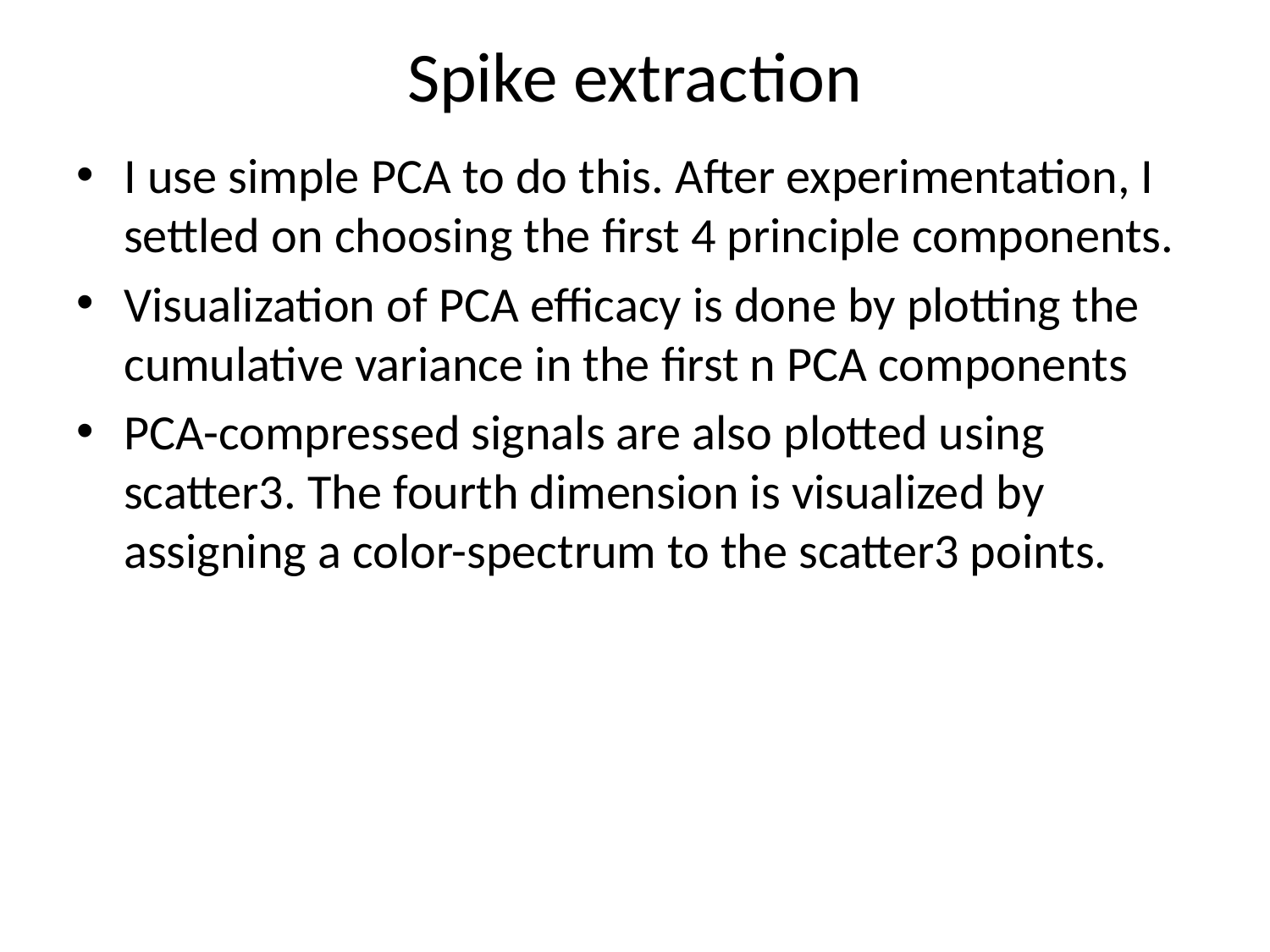

# Spike extraction
I use simple PCA to do this. After experimentation, I settled on choosing the first 4 principle components.
Visualization of PCA efficacy is done by plotting the cumulative variance in the first n PCA components
PCA-compressed signals are also plotted using scatter3. The fourth dimension is visualized by assigning a color-spectrum to the scatter3 points.